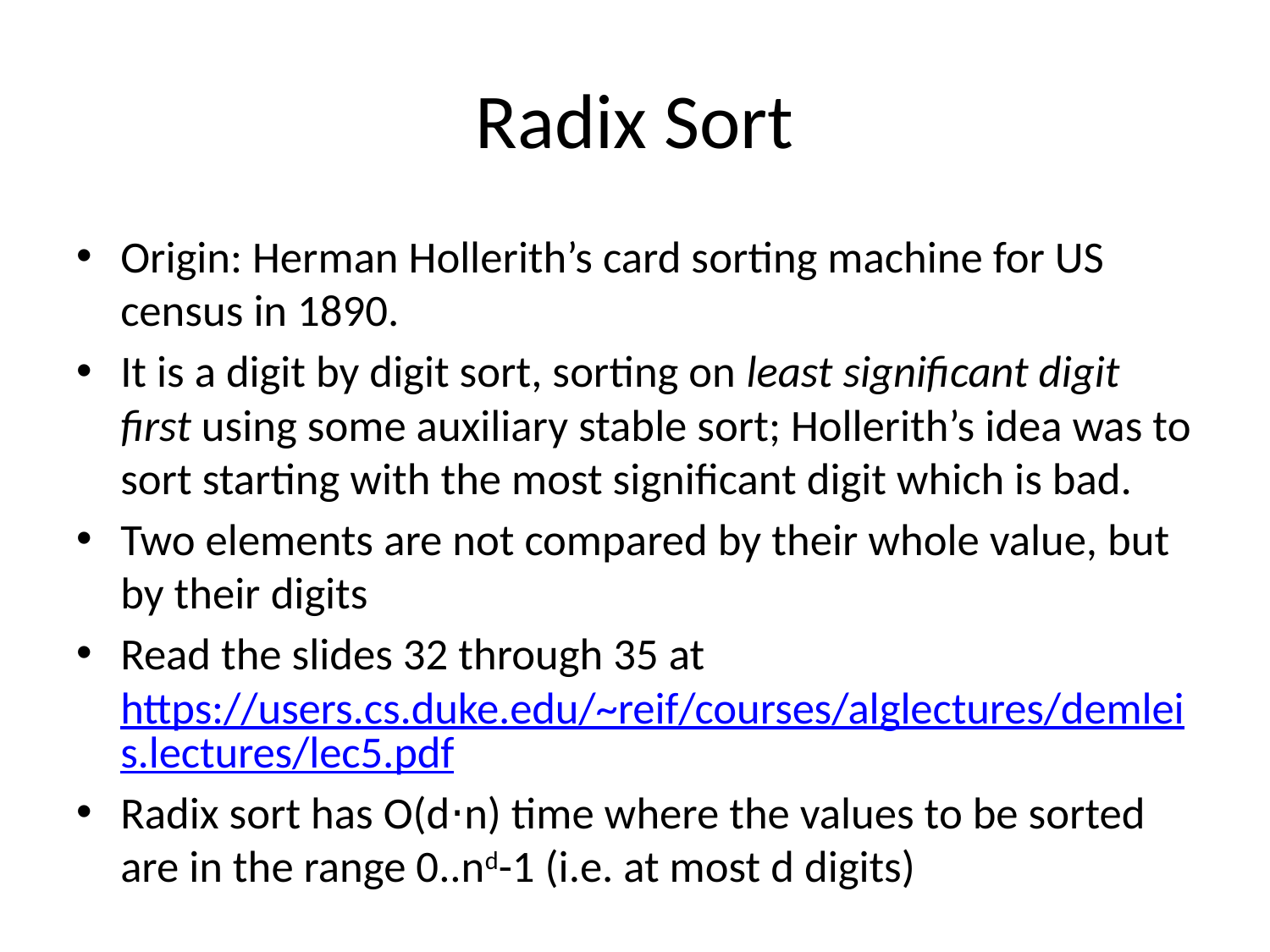

# Radix Sort
Origin: Herman Hollerith’s card sorting machine for US census in 1890.
It is a digit by digit sort, sorting on least significant digit first using some auxiliary stable sort; Hollerith’s idea was to sort starting with the most significant digit which is bad.
Two elements are not compared by their whole value, but by their digits
Read the slides 32 through 35 at https://users.cs.duke.edu/~reif/courses/alglectures/demleis.lectures/lec5.pdf
Radix sort has O(d⋅n) time where the values to be sorted are in the range 0..nd-1 (i.e. at most d digits)